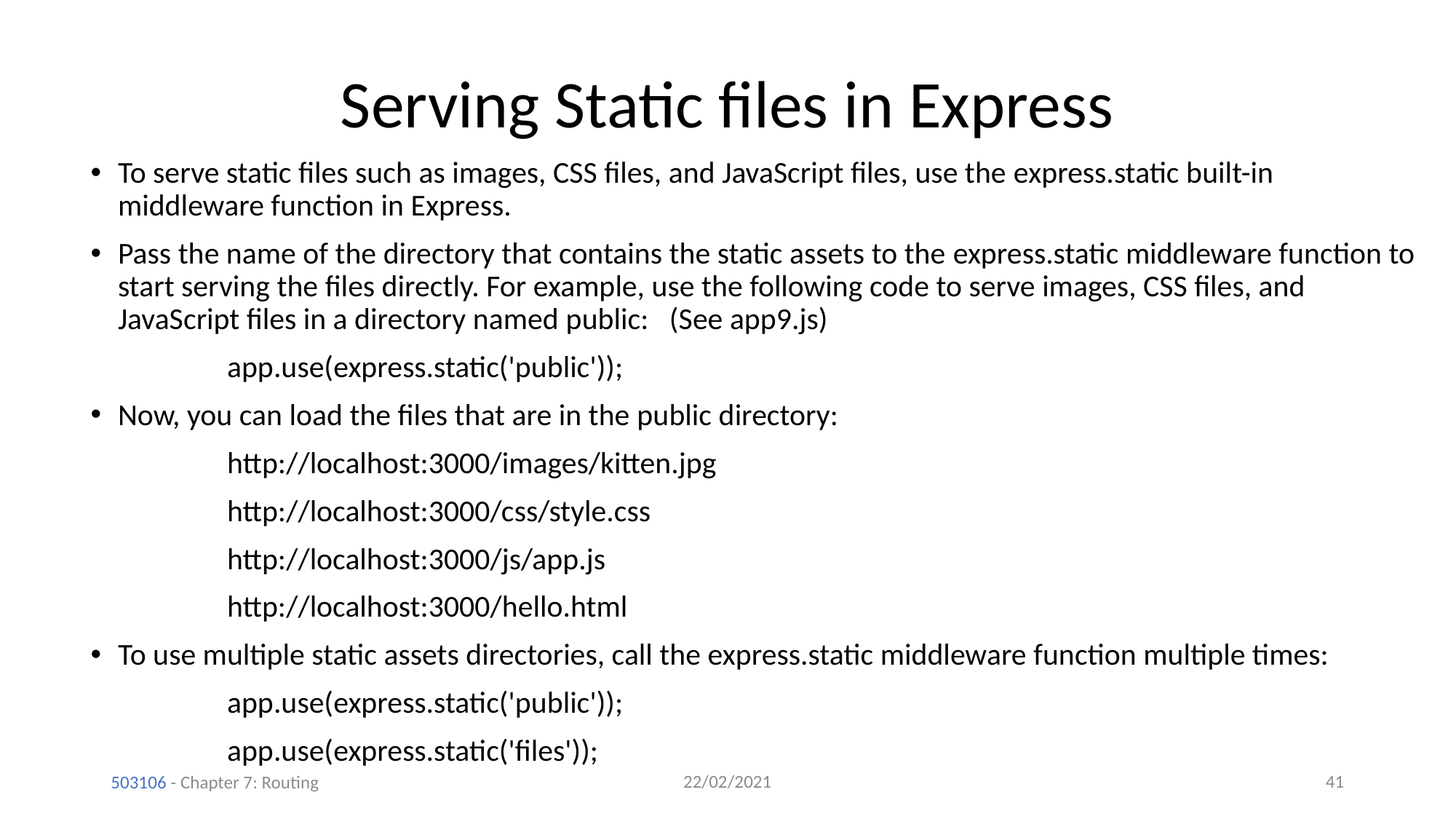

# Serving Static files in Express
To serve static files such as images, CSS files, and JavaScript files, use the express.static built-in middleware function in Express.
Pass the name of the directory that contains the static assets to the express.static middleware function to start serving the files directly. For example, use the following code to serve images, CSS files, and JavaScript files in a directory named public:   (See app9.js)
		app.use(express.static('public'));
Now, you can load the files that are in the public directory:
		http://localhost:3000/images/kitten.jpg
		http://localhost:3000/css/style.css
		http://localhost:3000/js/app.js
		http://localhost:3000/hello.html
To use multiple static assets directories, call the express.static middleware function multiple times:
		app.use(express.static('public'));
		app.use(express.static('files'));

22/02/2021
41